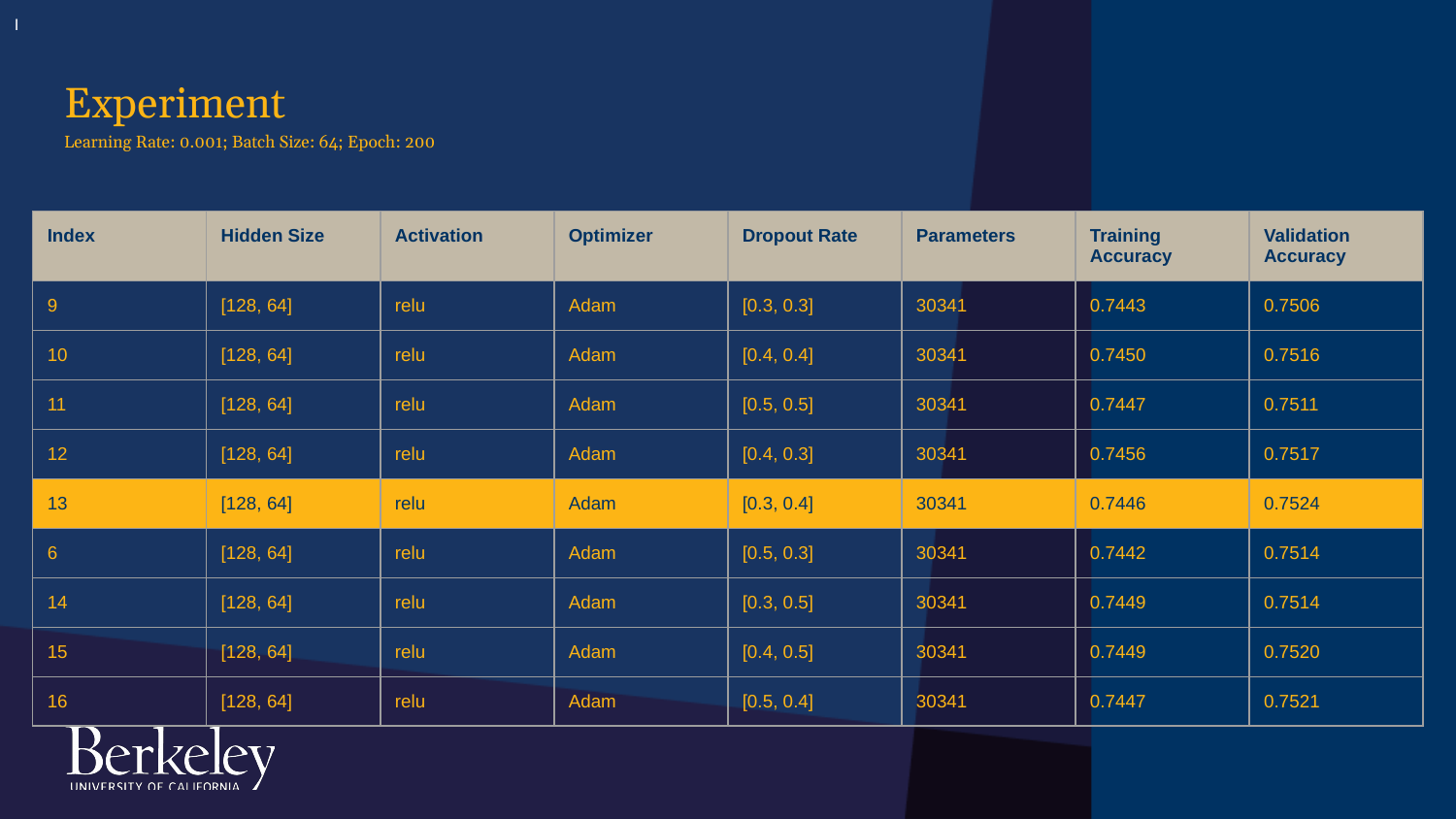

I
# Experiment
Learning Rate: 0.001; Batch Size: 64; Epoch: 200
| Index | Hidden Size | Activation | Optimizer | Dropout Rate | Parameters | Training Accuracy | Validation Accuracy |
| --- | --- | --- | --- | --- | --- | --- | --- |
| 9 | [128, 64] | relu | Adam | [0.3, 0.3] | 30341 | 0.7443 | 0.7506 |
| 10 | [128, 64] | relu | Adam | [0.4, 0.4] | 30341 | 0.7450 | 0.7516 |
| 11 | [128, 64] | relu | Adam | [0.5, 0.5] | 30341 | 0.7447 | 0.7511 |
| 12 | [128, 64] | relu | Adam | [0.4, 0.3] | 30341 | 0.7456 | 0.7517 |
| 13 | [128, 64] | relu | Adam | [0.3, 0.4] | 30341 | 0.7446 | 0.7524 |
| 6 | [128, 64] | relu | Adam | [0.5, 0.3] | 30341 | 0.7442 | 0.7514 |
| 14 | [128, 64] | relu | Adam | [0.3, 0.5] | 30341 | 0.7449 | 0.7514 |
| 15 | [128, 64] | relu | Adam | [0.4, 0.5] | 30341 | 0.7449 | 0.7520 |
| 16 | [128, 64] | relu | Adam | [0.5, 0.4] | 30341 | 0.7447 | 0.7521 |